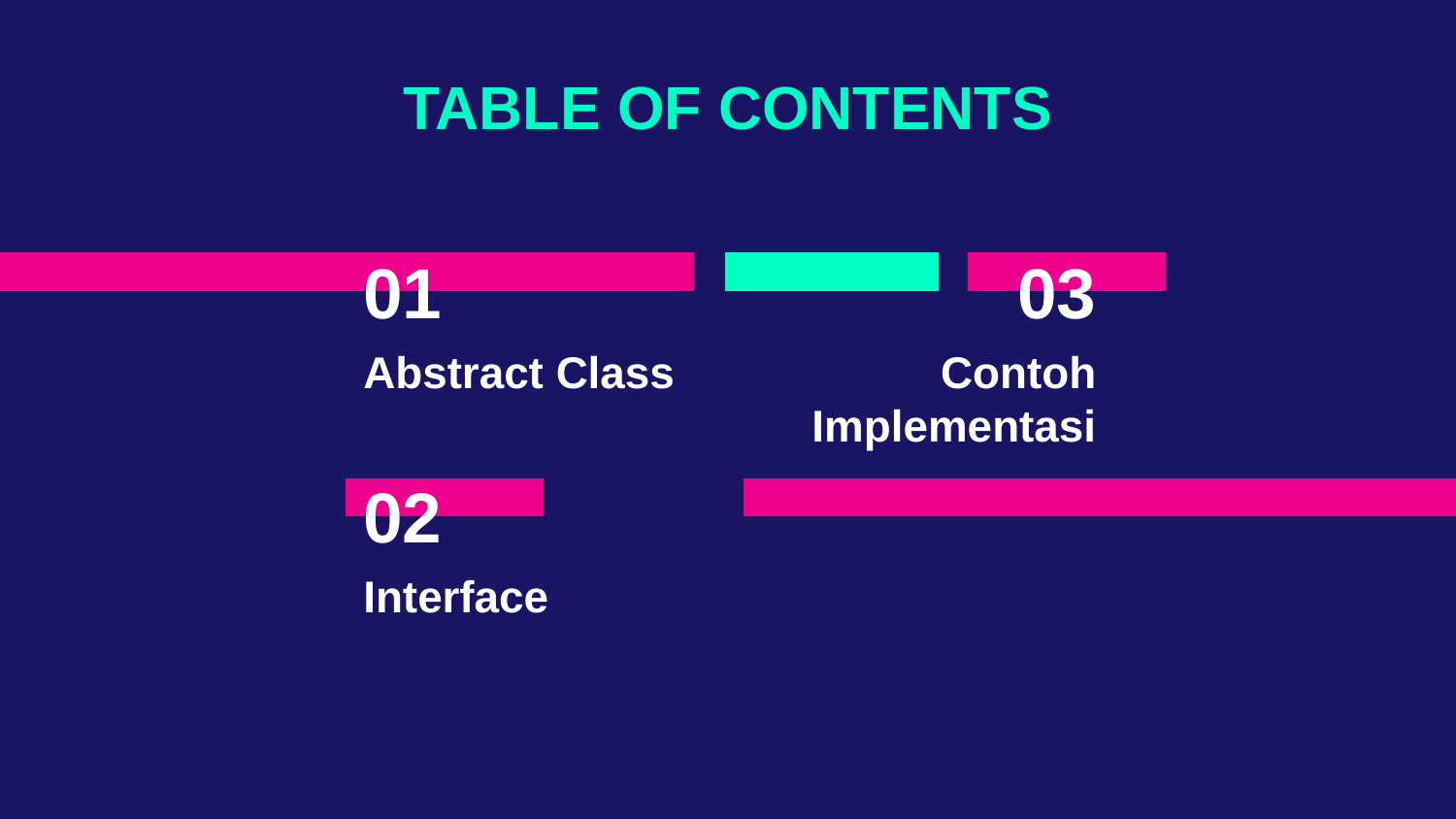

TABLE OF CONTENTS
# 01
03
Abstract Class
Contoh Implementasi
02
Interface